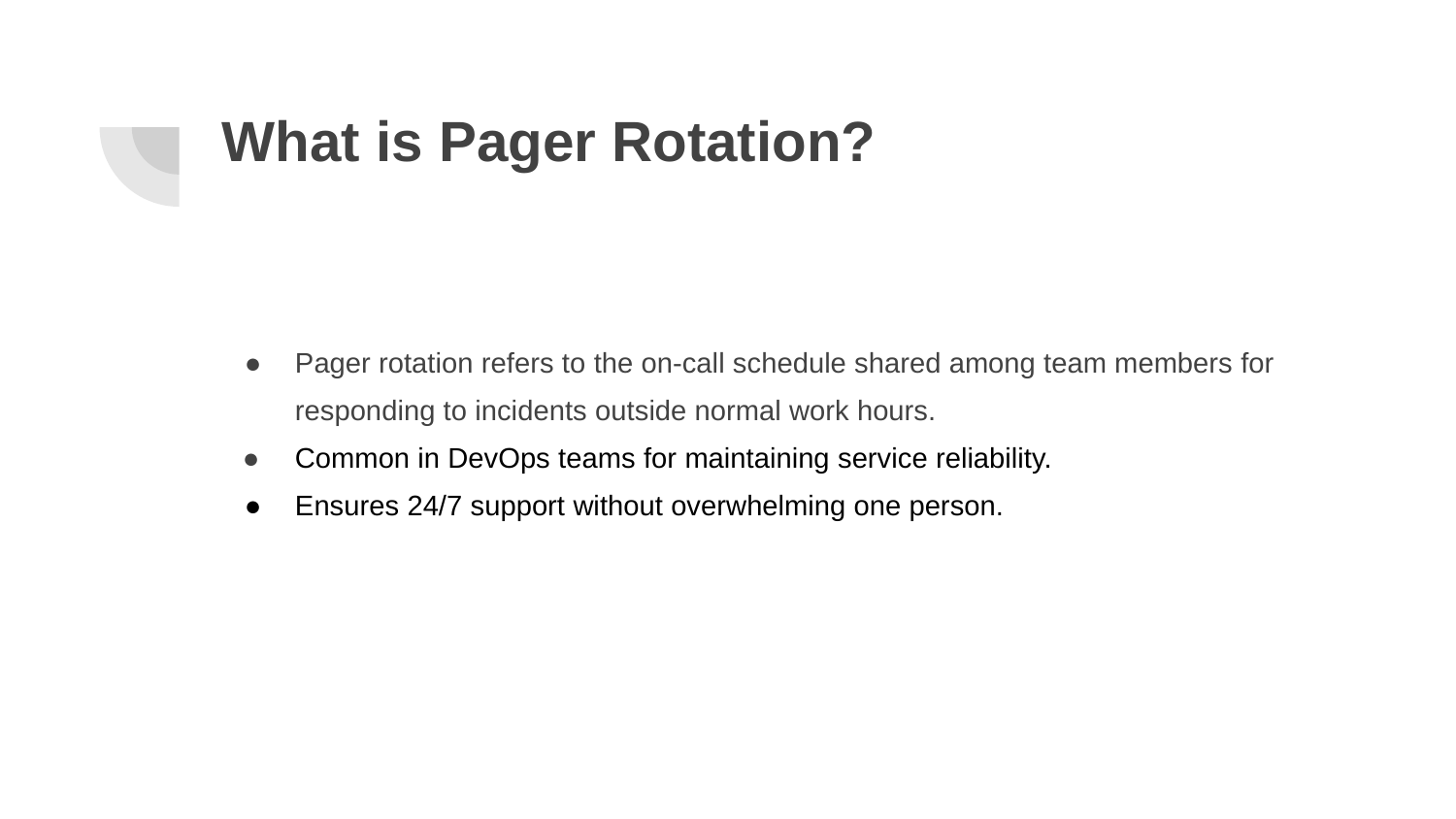

# What is Pager Rotation?
Pager rotation refers to the on-call schedule shared among team members for responding to incidents outside normal work hours.
Common in DevOps teams for maintaining service reliability.
Ensures 24/7 support without overwhelming one person.